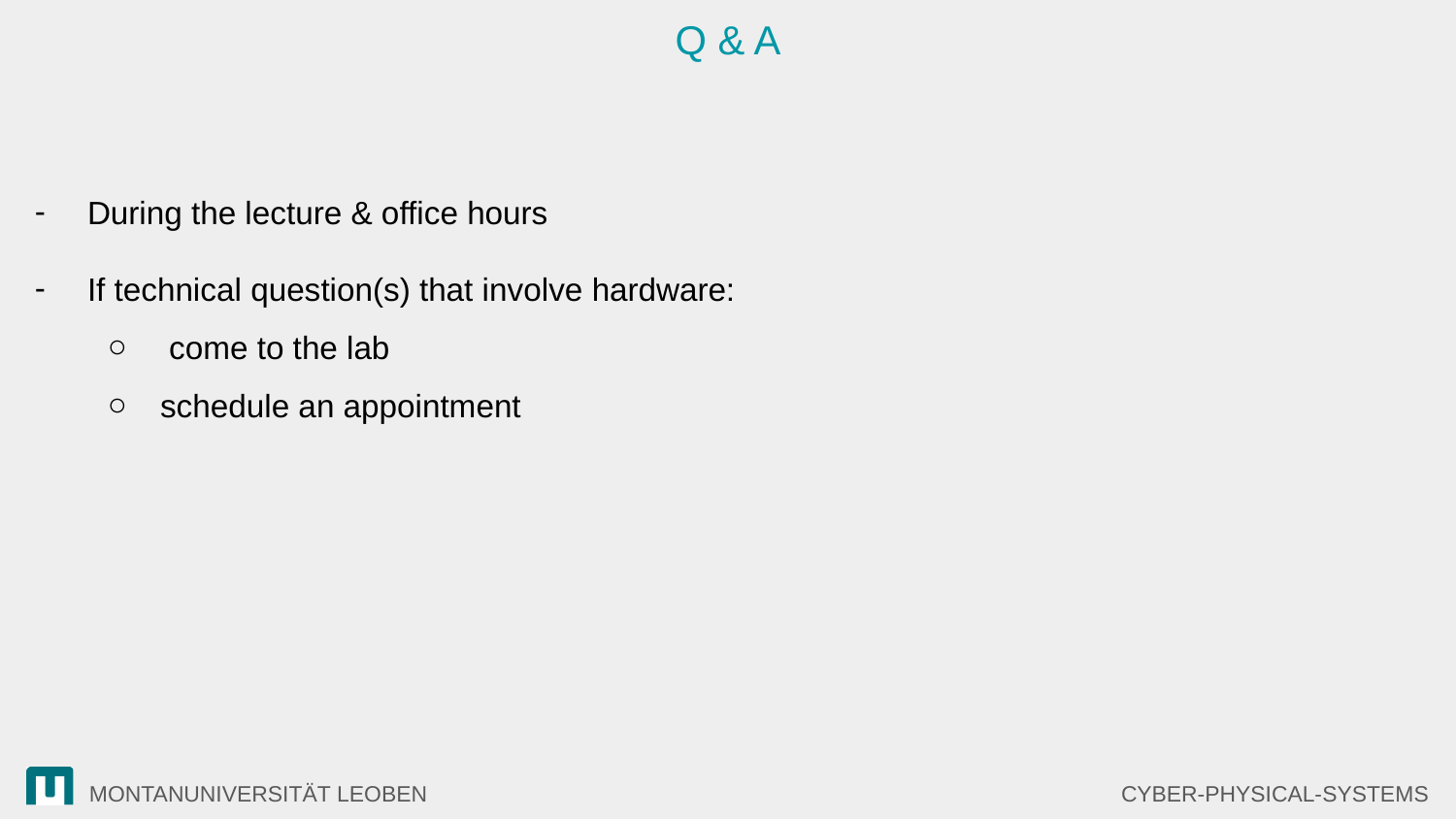

# Q & A
During the lecture & office hours
If technical question(s) that involve hardware:
 come to the lab
schedule an appointment